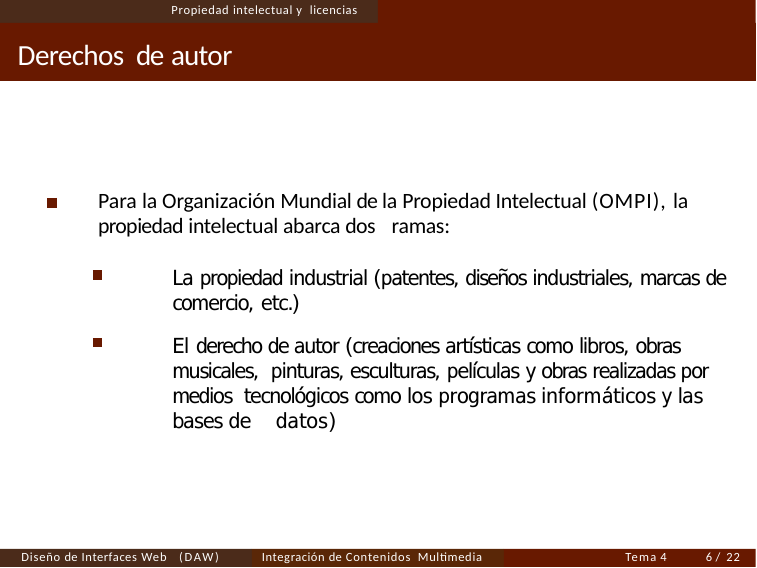

Propiedad intelectual y licencias

# Derechos  de autor
Para la Organización Mundial de la Propiedad Intelectual (OMPI), la  propiedad intelectual abarca dos   ramas:

La propiedad industrial (patentes, diseños industriales, marcas de  comercio, etc.)
El derecho de autor (creaciones artísticas como libros, obras musicales,  pinturas, esculturas, películas y obras realizadas por medios  tecnológicos como los programas informáticos y las bases de     datos)

Diseño de Interfaces Web   (DAW)
Integración de Contenidos Multimedia
Tema 4
6 / 22